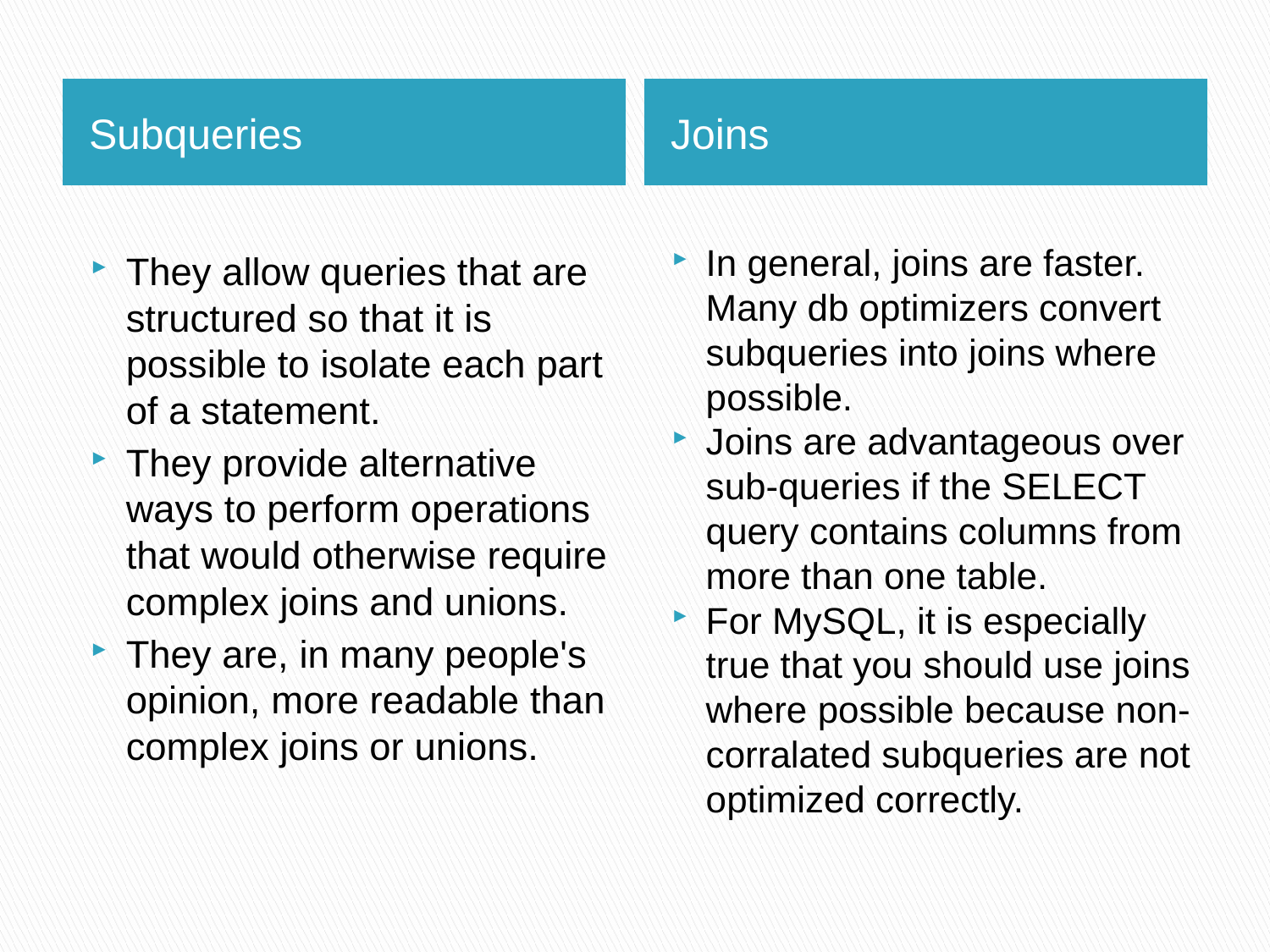

Subqueries
Joins

They allow queries that are structured so that it is possible to isolate each part of a statement.
They provide alternative ways to perform operations that would otherwise require complex joins and unions.
They are, in many people's opinion, more readable than complex joins or unions.

In general, joins are faster.  Many db optimizers convert subqueries into joins where possible.
Joins are advantageous over sub-queries if the SELECT query contains columns from more than one table.
For MySQL, it is especially true that you should use joins where possible because non-corralated subqueries are not optimized correctly.